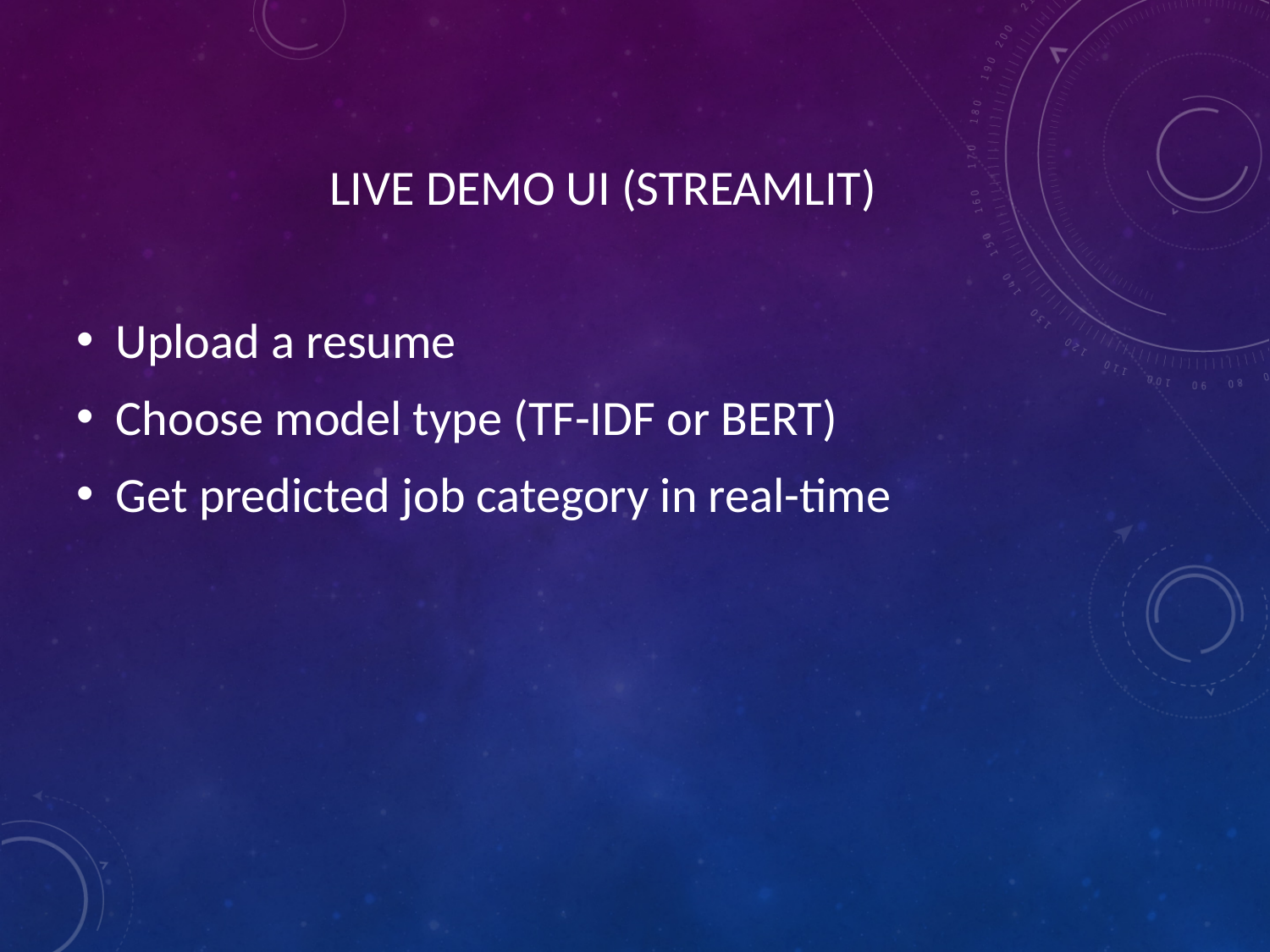

# Live Demo UI (Streamlit)
Upload a resume
Choose model type (TF-IDF or BERT)
Get predicted job category in real-time